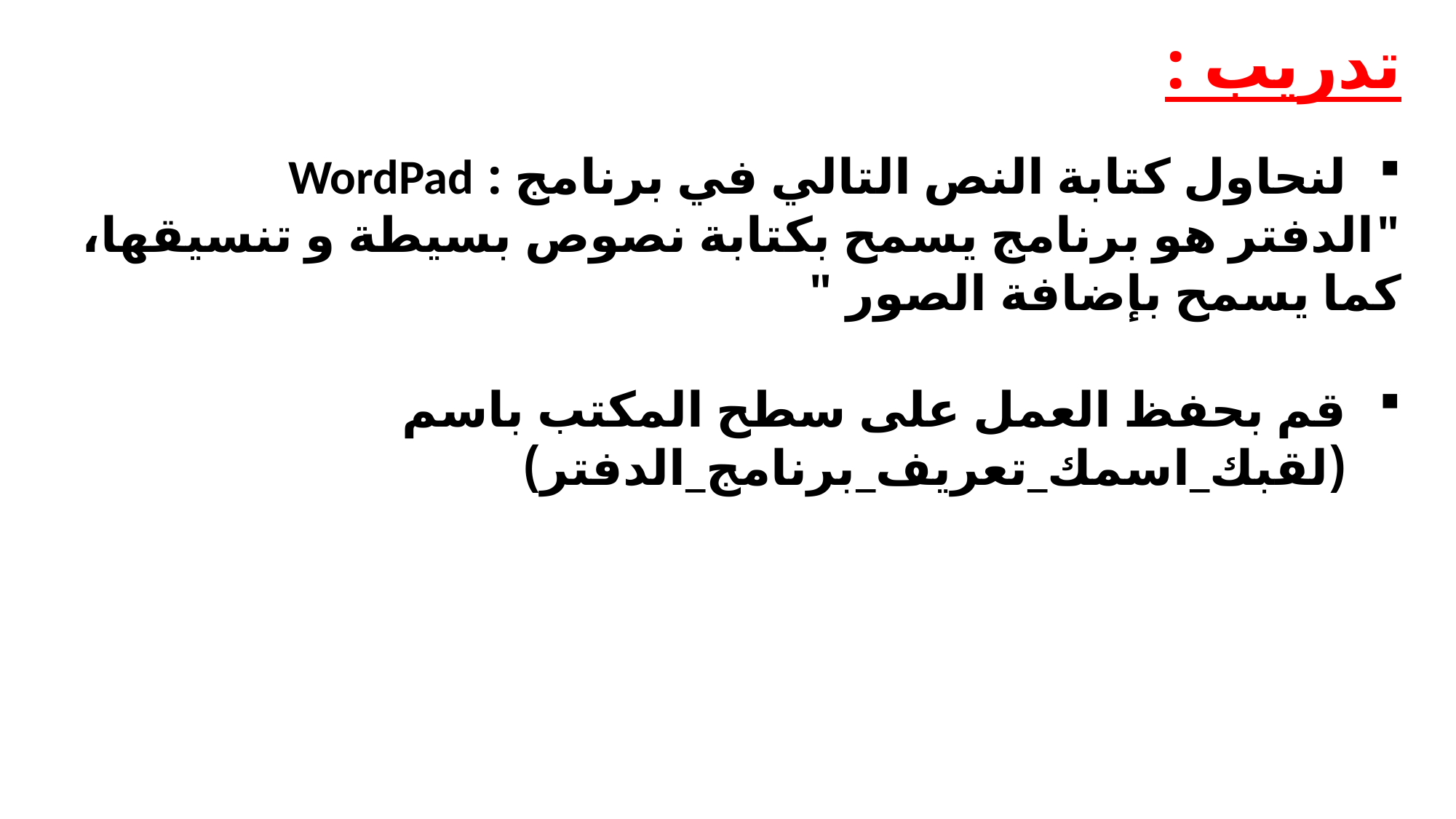

تدريب :
لنحاول كتابة النص التالي في برنامج : WordPad
"الدفتر هو برنامج يسمح بكتابة نصوص بسيطة و تنسيقها، كما يسمح بإضافة الصور "

قم بحفظ العمل على سطح المكتب باسم (لقبك_اسمك_تعريف_برنامج_الدفتر)